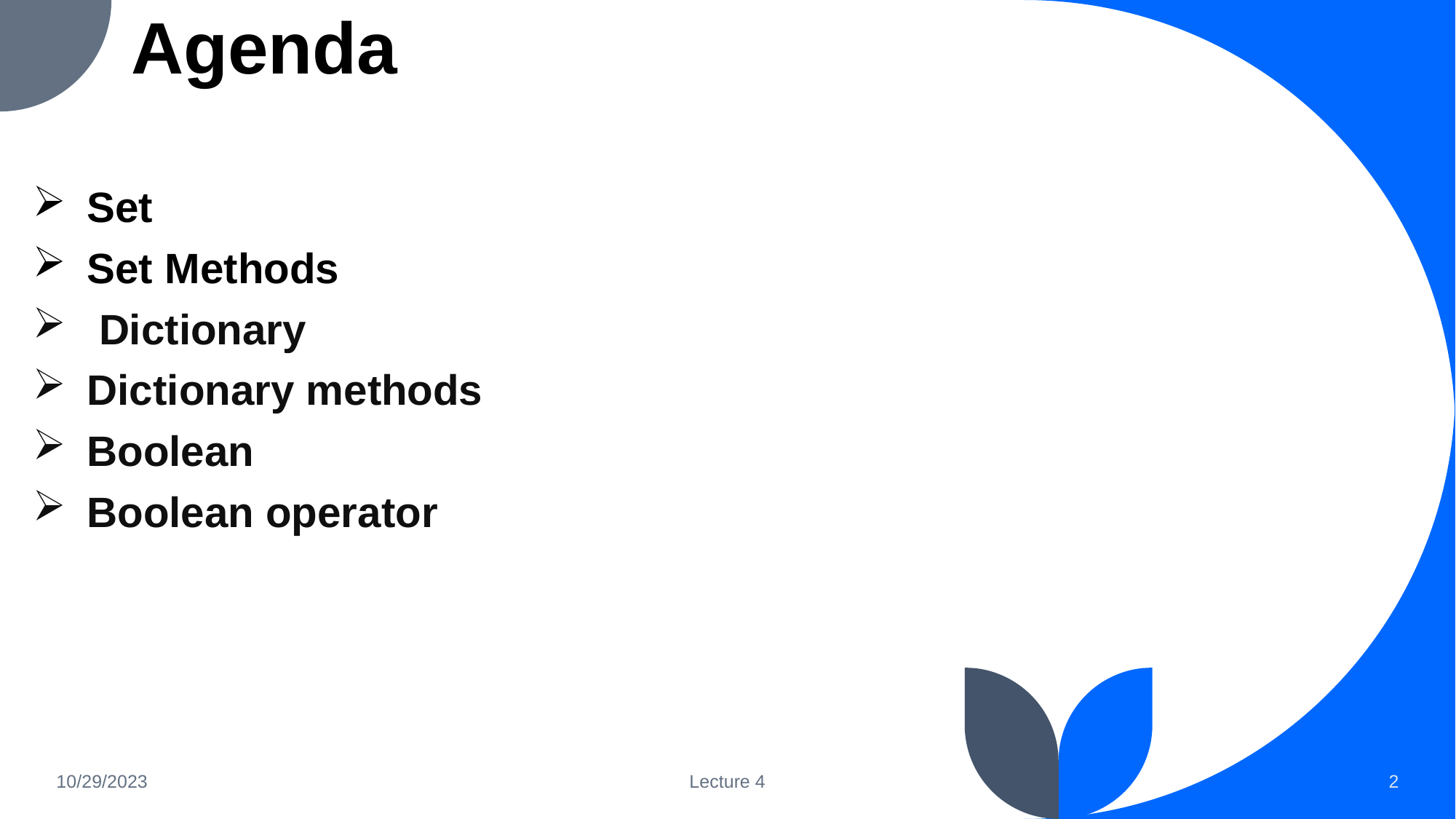

# Agenda
Set
Set Methods
 Dictionary
Dictionary methods
Boolean
Boolean operator

10/29/2023
Lecture 4
2